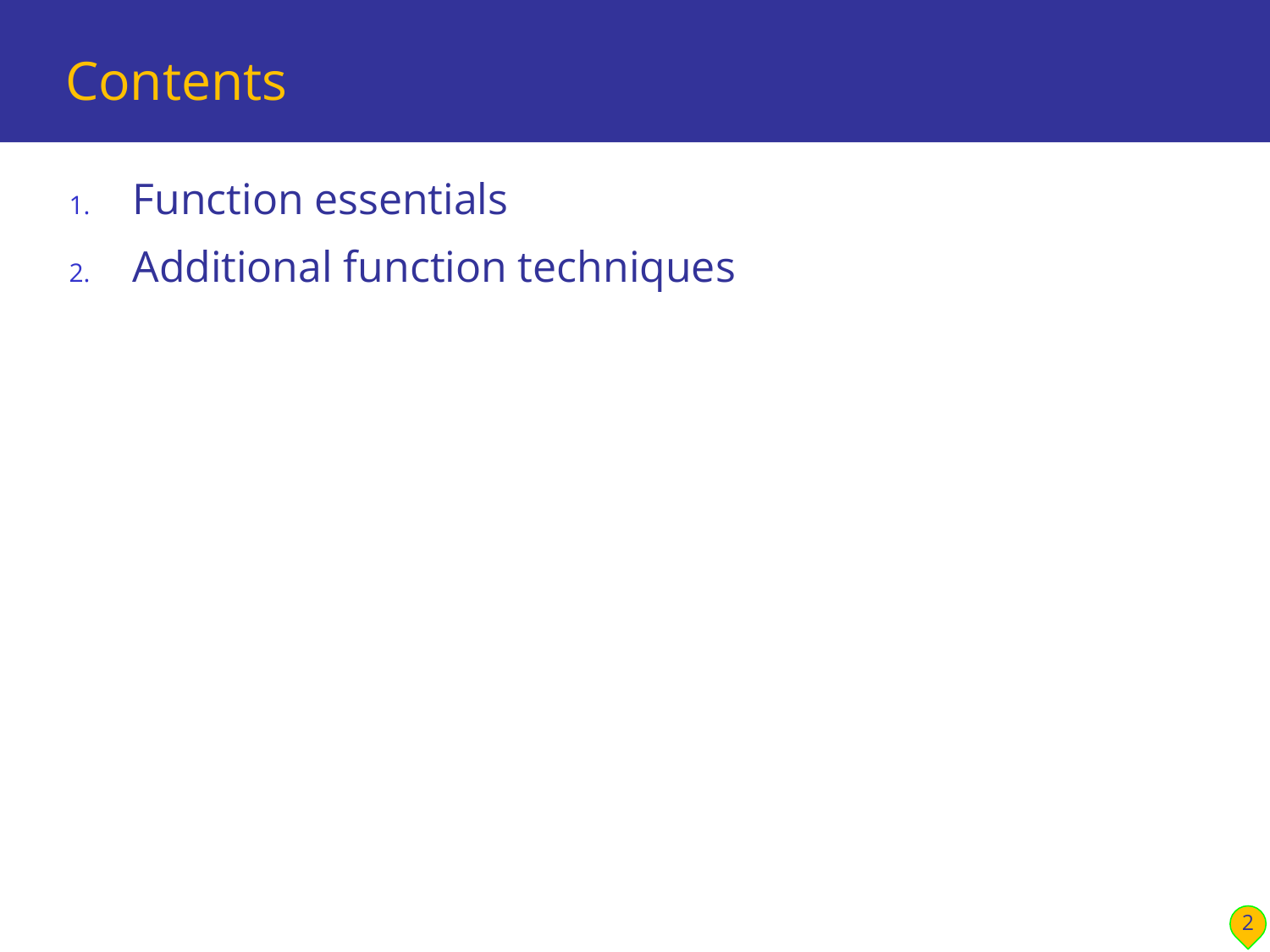

# Contents
Function essentials
Additional function techniques
2